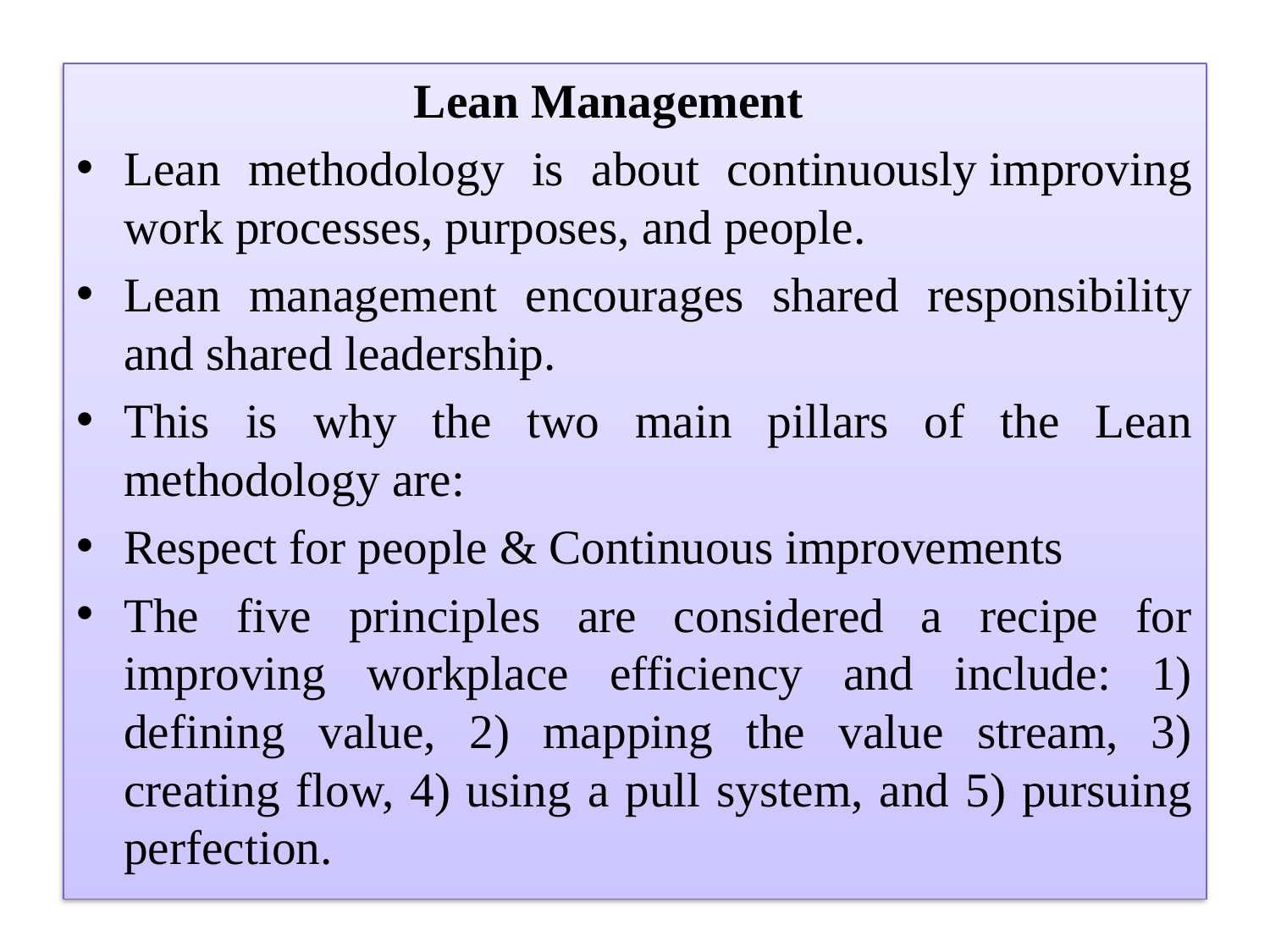

Lean Management
Lean methodology is about continuously improving work processes, purposes, and people.
Lean management encourages shared responsibility and shared leadership.
This is why the two main pillars of the Lean methodology are:
Respect for people & Continuous improvements
The five principles are considered a recipe for improving workplace efficiency and include: 1) defining value, 2) mapping the value stream, 3) creating flow, 4) using a pull system, and 5) pursuing perfection.